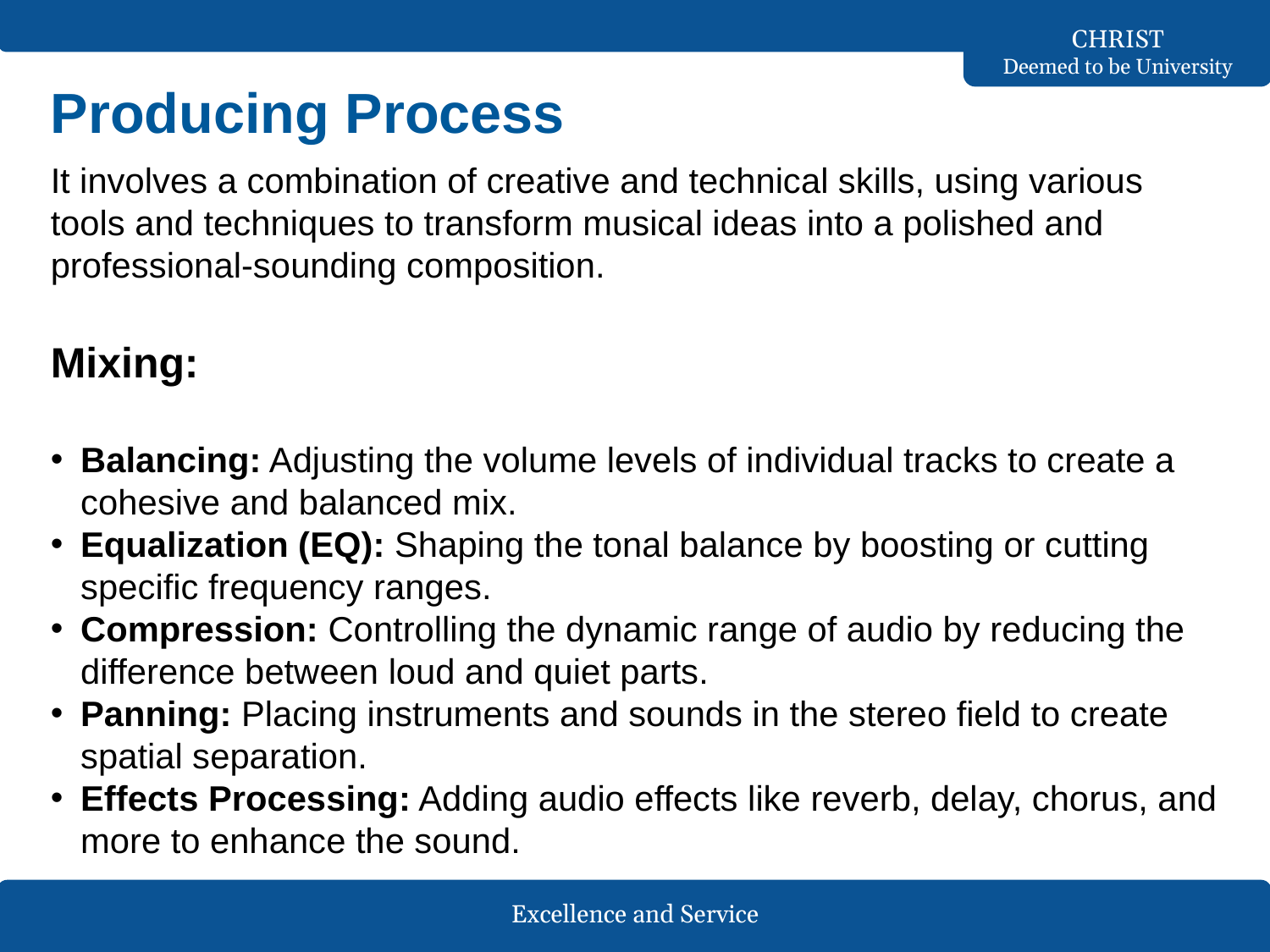

Producing Process
It involves a combination of creative and technical skills, using various tools and techniques to transform musical ideas into a polished and professional-sounding composition.

Mixing:

Balancing: Adjusting the volume levels of individual tracks to create a cohesive and balanced mix.
Equalization (EQ): Shaping the tonal balance by boosting or cutting specific frequency ranges.
Compression: Controlling the dynamic range of audio by reducing the difference between loud and quiet parts.
Panning: Placing instruments and sounds in the stereo field to create spatial separation.
Effects Processing: Adding audio effects like reverb, delay, chorus, and more to enhance the sound.